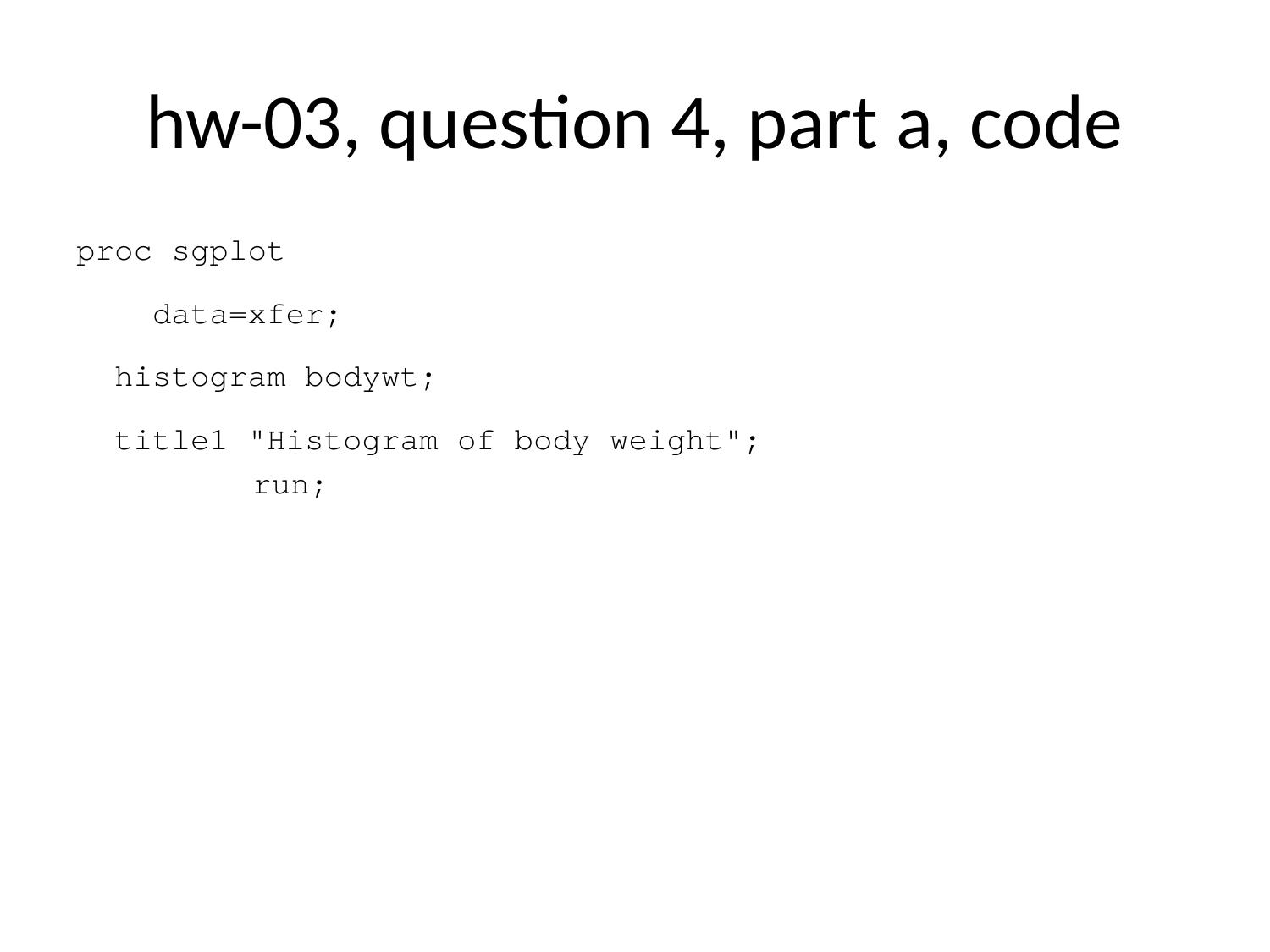

# hw-03, question 4, part a, code
proc sgplot
    data=xfer;
  histogram bodywt;
  title1 "Histogram of body weight";
run;